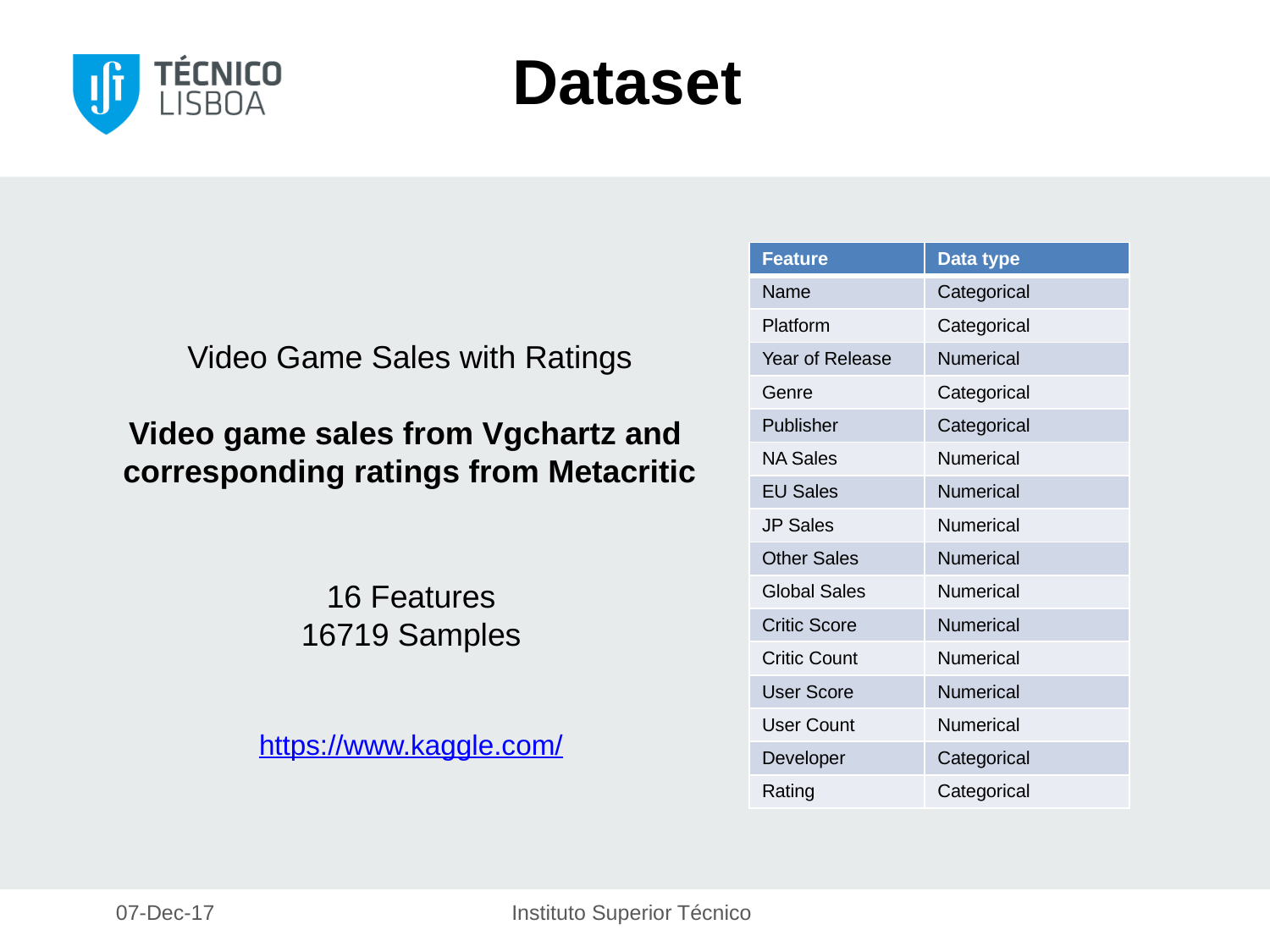

# Dataset
| Feature | Data type |
| --- | --- |
| Name | Categorical |
| Platform | Categorical |
| Year of Release | Numerical |
| Genre | Categorical |
| Publisher | Categorical |
| NA Sales | Numerical |
| EU Sales | Numerical |
| JP Sales | Numerical |
| Other Sales | Numerical |
| Global Sales | Numerical |
| Critic Score | Numerical |
| Critic Count | Numerical |
| User Score | Numerical |
| User Count | Numerical |
| Developer | Categorical |
| Rating | Categorical |
Video Game Sales with Ratings

Video game sales from Vgchartz and
corresponding ratings from Metacritic
16 Features
16719 Samples
https://www.kaggle.com/

07-Dec-17
Instituto Superior Técnico